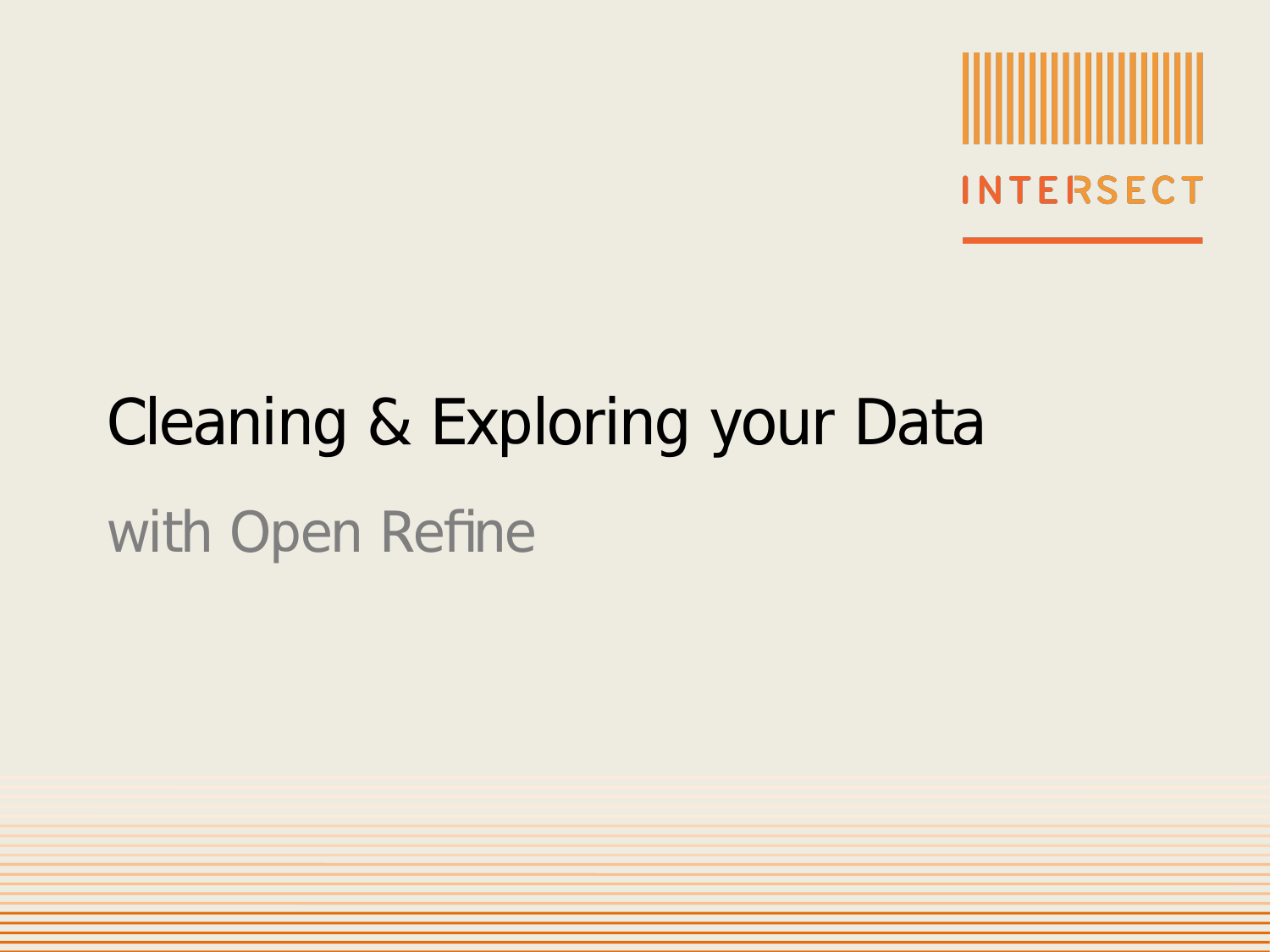

# Cleaning & Exploring your Data
with Open Refine